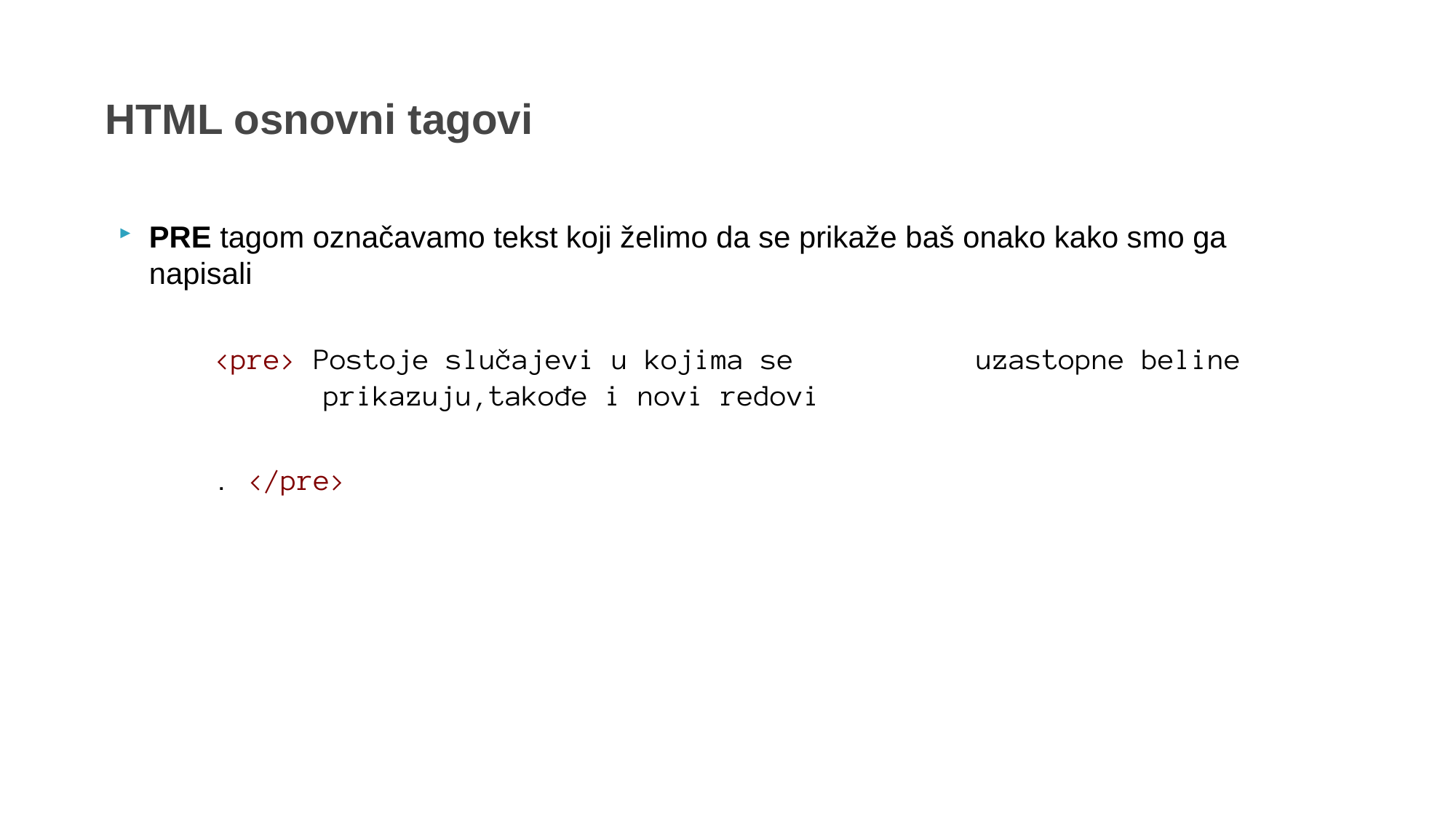

HTML osnovni tagovi

PRE tagom označavamo tekst koji želimo da se prikaže baš onako kako smo ga     napisali

	<pre> Postoje slučajevi u kojima se           uzastopne beline 	  		prikazuju,takođe i novi redovi

	. </pre>